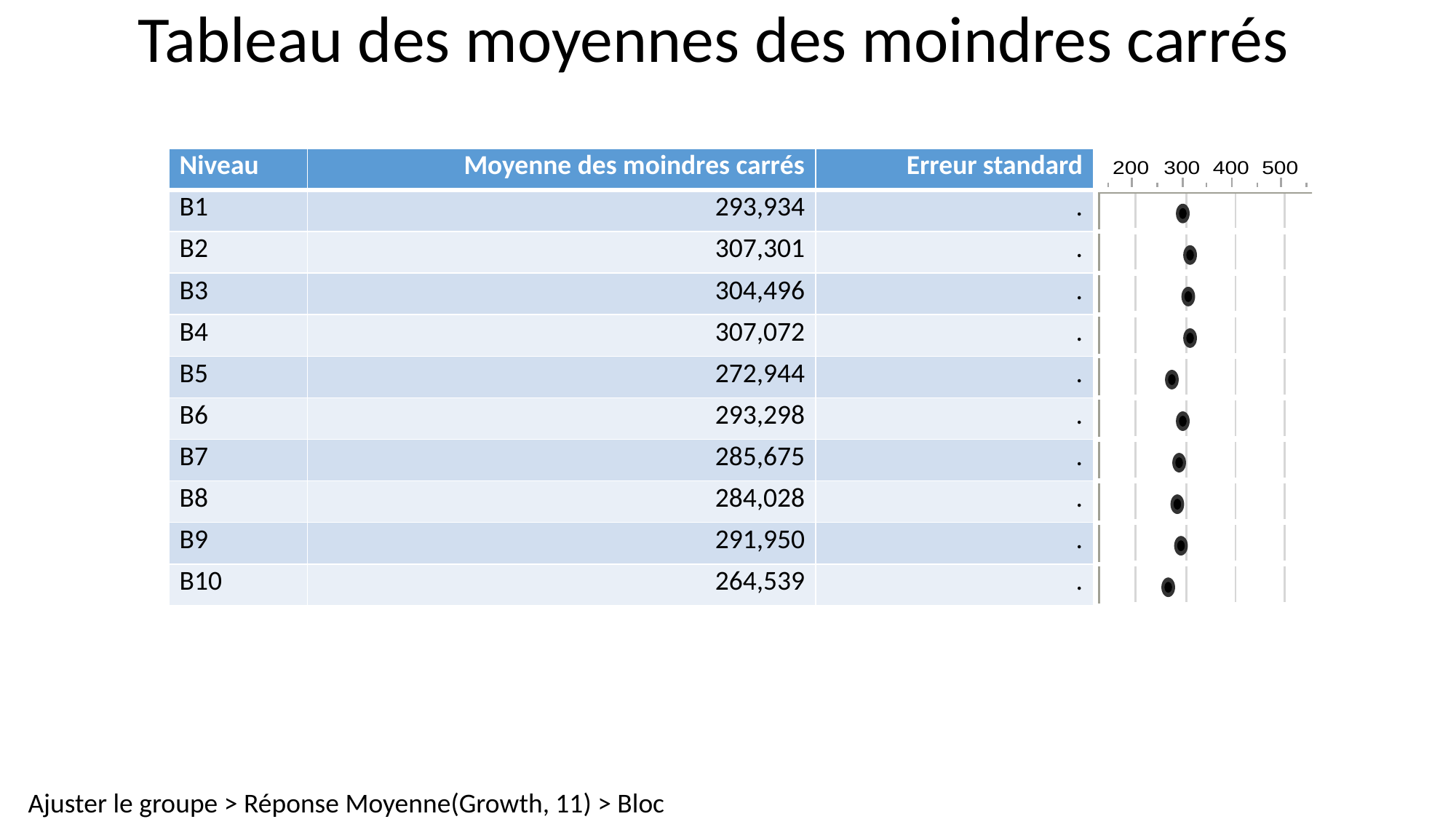

# Tableau des moyennes des moindres carrés
| Niveau | Moyenne des moindres carrés | Erreur standard |  |
| --- | --- | --- | --- |
| B1 | 293,934 | . |  |
| B2 | 307,301 | . |  |
| B3 | 304,496 | . |  |
| B4 | 307,072 | . |  |
| B5 | 272,944 | . |  |
| B6 | 293,298 | . |  |
| B7 | 285,675 | . |  |
| B8 | 284,028 | . |  |
| B9 | 291,950 | . |  |
| B10 | 264,539 | . |  |
Ajuster le groupe > Réponse Moyenne(Growth, 11) > Bloc